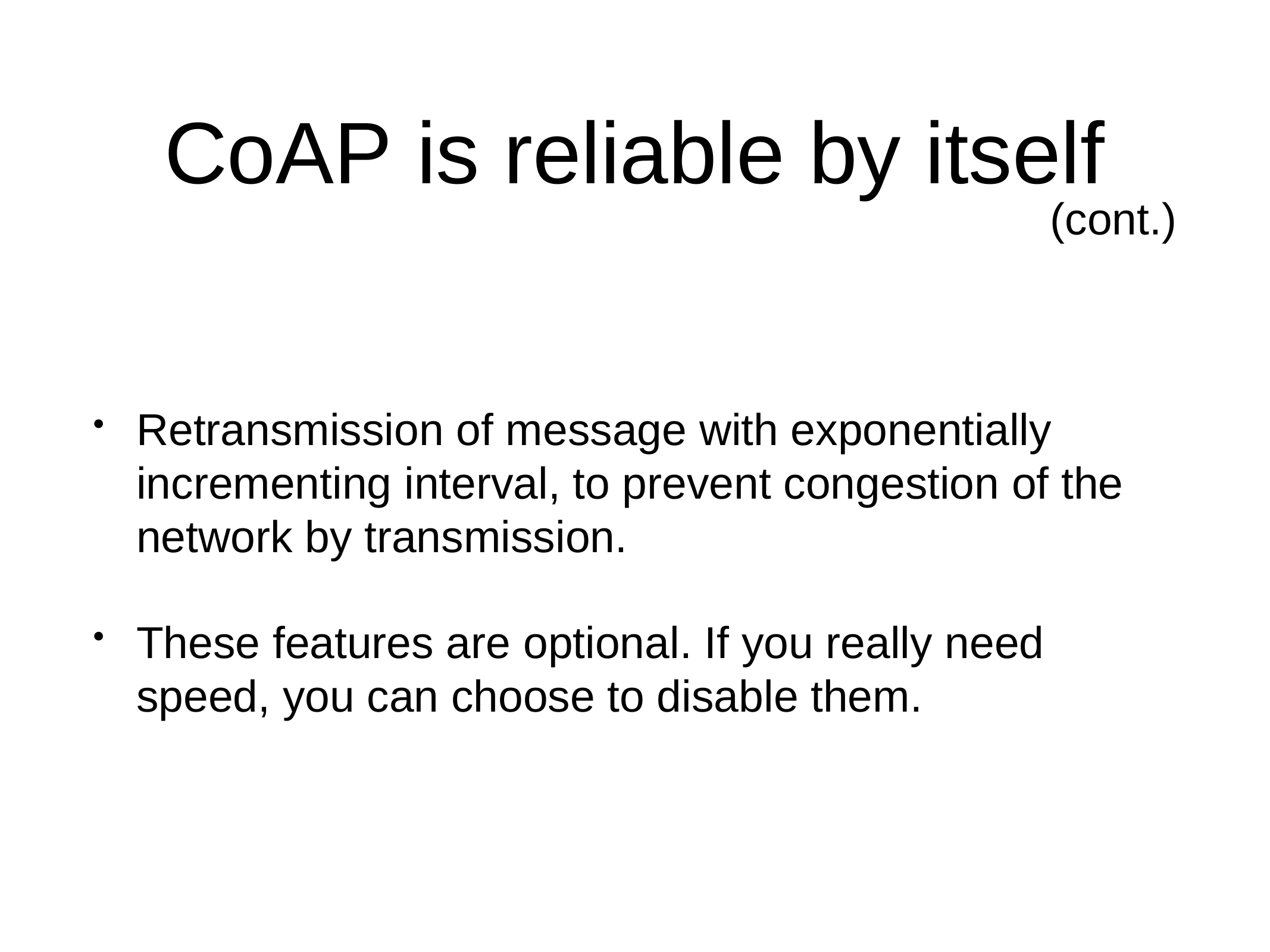

# CoAP is reliable by itself
(cont.)
Retransmission of message with exponentially incrementing interval, to prevent congestion of the network by transmission.
These features are optional. If you really need speed, you can choose to disable them.